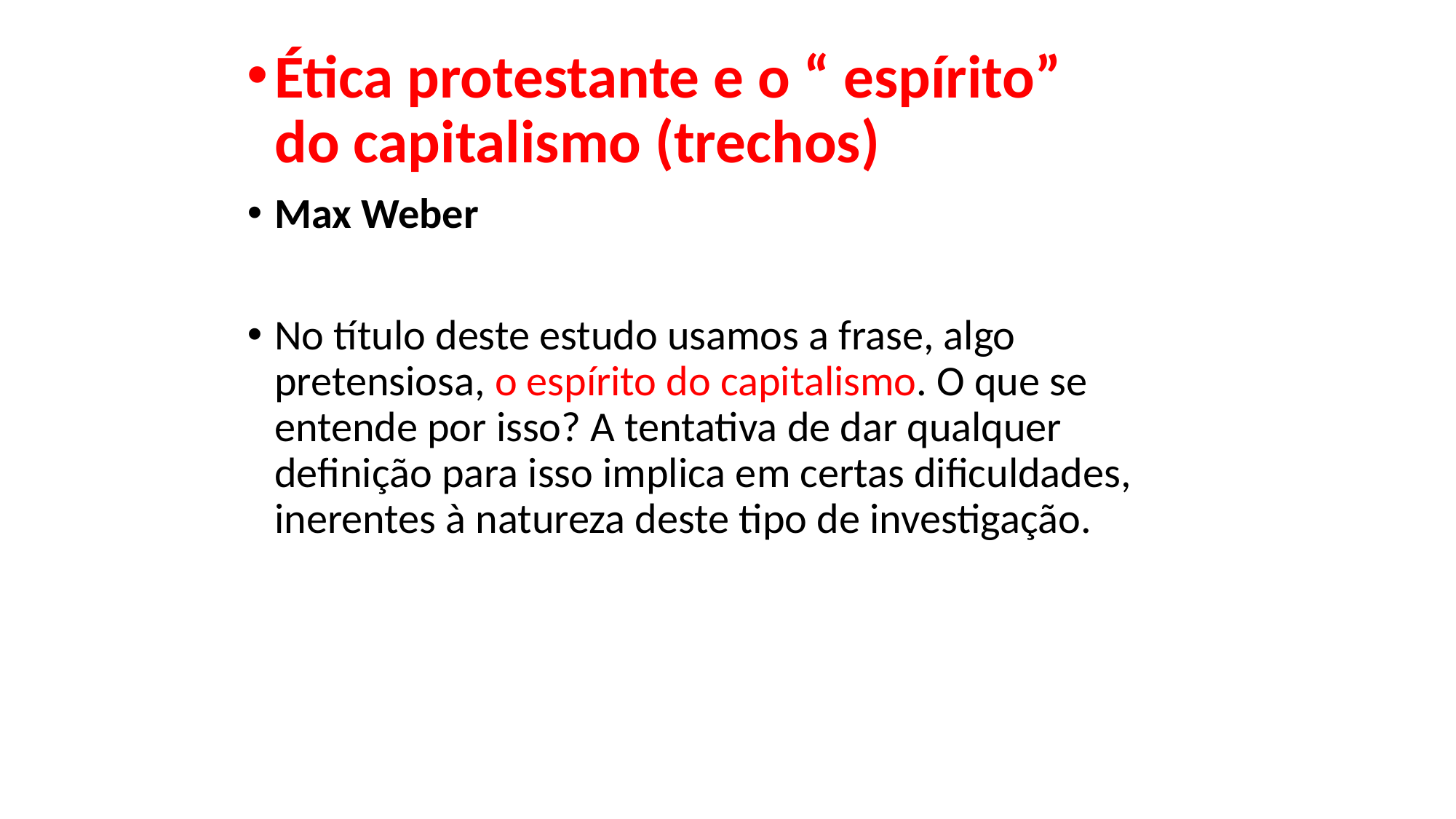

Ética protestante e o “ espírito”
do capitalismo (trechos)
Max Weber

No título deste estudo usamos a frase, algo pretensiosa, o espírito do capitalismo. O que se entende por isso? A tentativa de dar qualquer definição para isso implica em certas dificuldades, inerentes à natureza deste tipo de investigação.